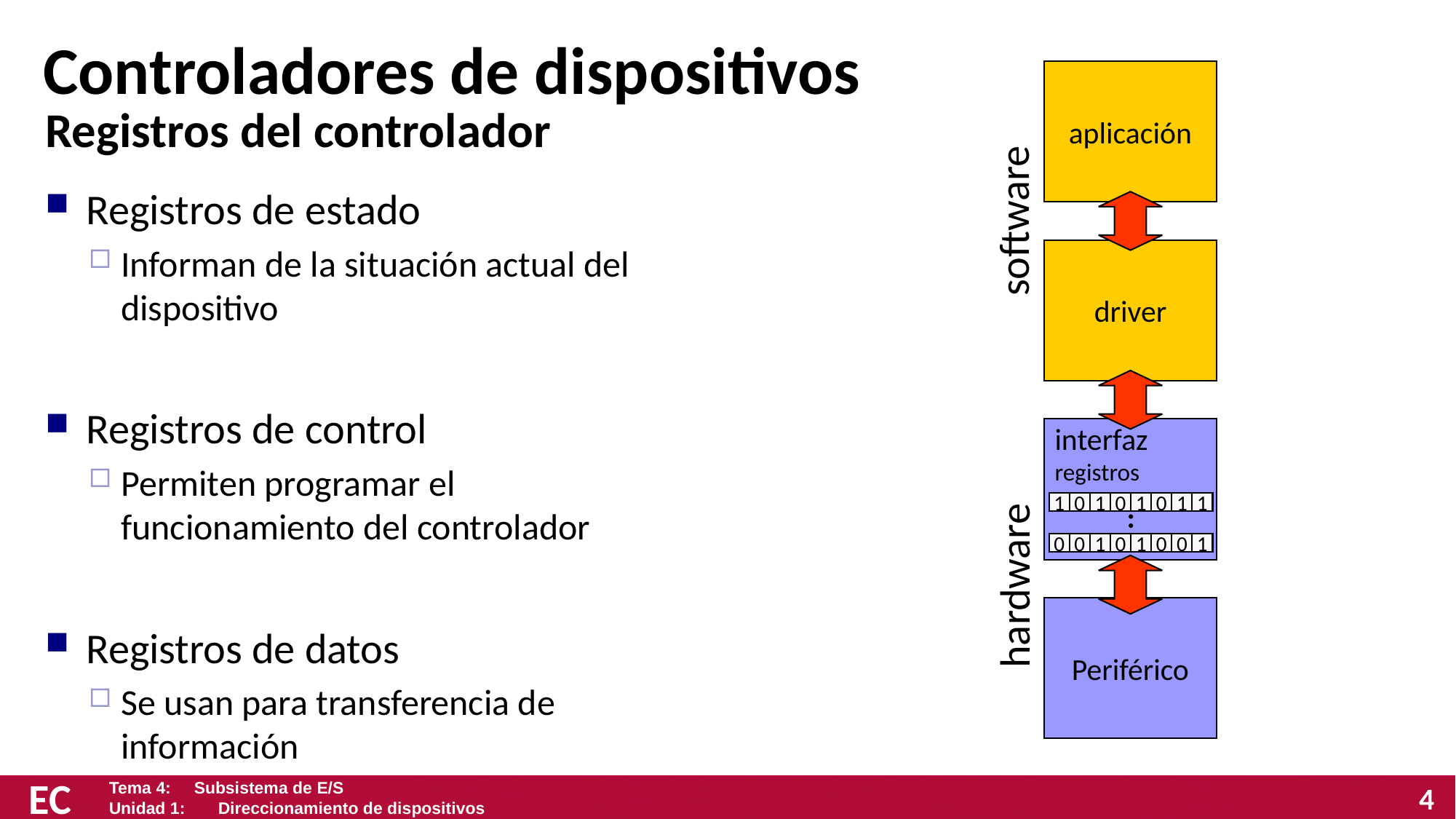

# Controladores de dispositivos
aplicación

software
driver

interfaz
registros

1
0
1
0
1
0
1
1

0
0
1
0
1
0
0
1

hardware
Periférico
Registros del controlador
Registros de estado
Informan de la situación actual del dispositivo

Registros de control
Permiten programar el funcionamiento del controlador

Registros de datos
Se usan para transferencia de información